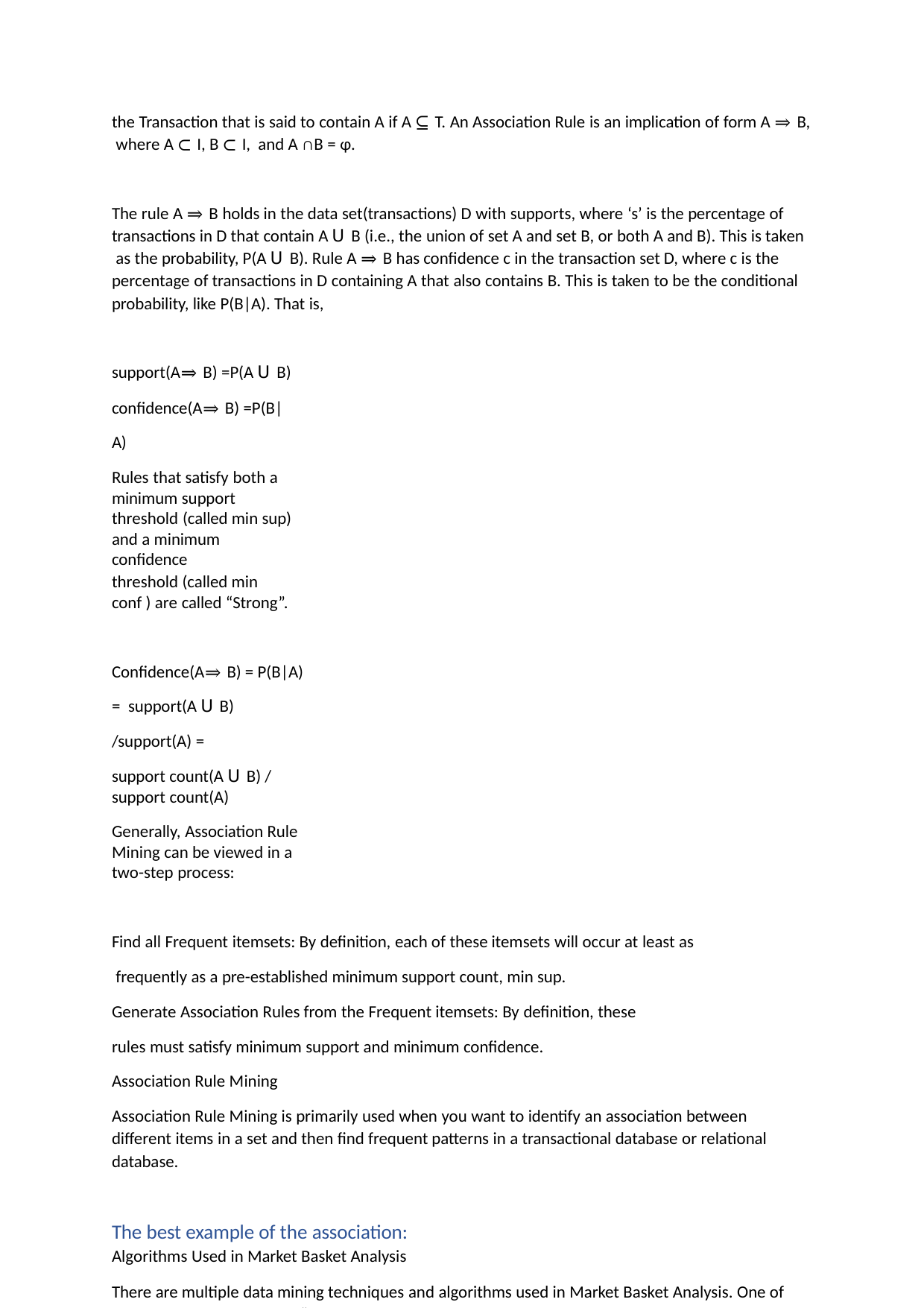

the Transaction that is said to contain A if A ⊆ T. An Association Rule is an implication of form A ⇒ B,  where A ⊂ I, B ⊂ I, and A ∩B = φ.

The rule A ⇒ B holds in the data set(transactions) D with supports, where ‘s’ is the percentage of  transactions in D that contain A 𝖴 B (i.e., the union of set A and set B, or both A and B). This is taken  as the probability, P(A 𝖴 B). Rule A ⇒ B has confidence c in the transaction set D, where c is the  percentage of transactions in D containing A that also contains B. This is taken to be the conditional  probability, like P(B|A). That is,

support(A⇒ B) =P(A 𝖴 B)  confidence(A⇒ B) =P(B|A)
Rules that satisfy both a minimum support threshold (called min sup) and a minimum confidence
threshold (called min conf ) are called “Strong”.

Confidence(A⇒ B) = P(B|A) =  support(A 𝖴 B) /support(A) =
support count(A 𝖴 B) / support count(A)
Generally, Association Rule Mining can be viewed in a two-step process:

Find all Frequent itemsets: By definition, each of these itemsets will occur at least as  frequently as a pre-established minimum support count, min sup.
Generate Association Rules from the Frequent itemsets: By definition, these  rules must satisfy minimum support and minimum confidence.
Association Rule Mining
Association Rule Mining is primarily used when you want to identify an association between  different items in a set and then find frequent patterns in a transactional database or relational  database.

The best example of the association:
Algorithms Used in Market Basket Analysis
There are multiple data mining techniques and algorithms used in Market Basket Analysis. One of  the important objectives is “to predict the probability of items that are being bought together by  customers.”

Apriori Algorithm